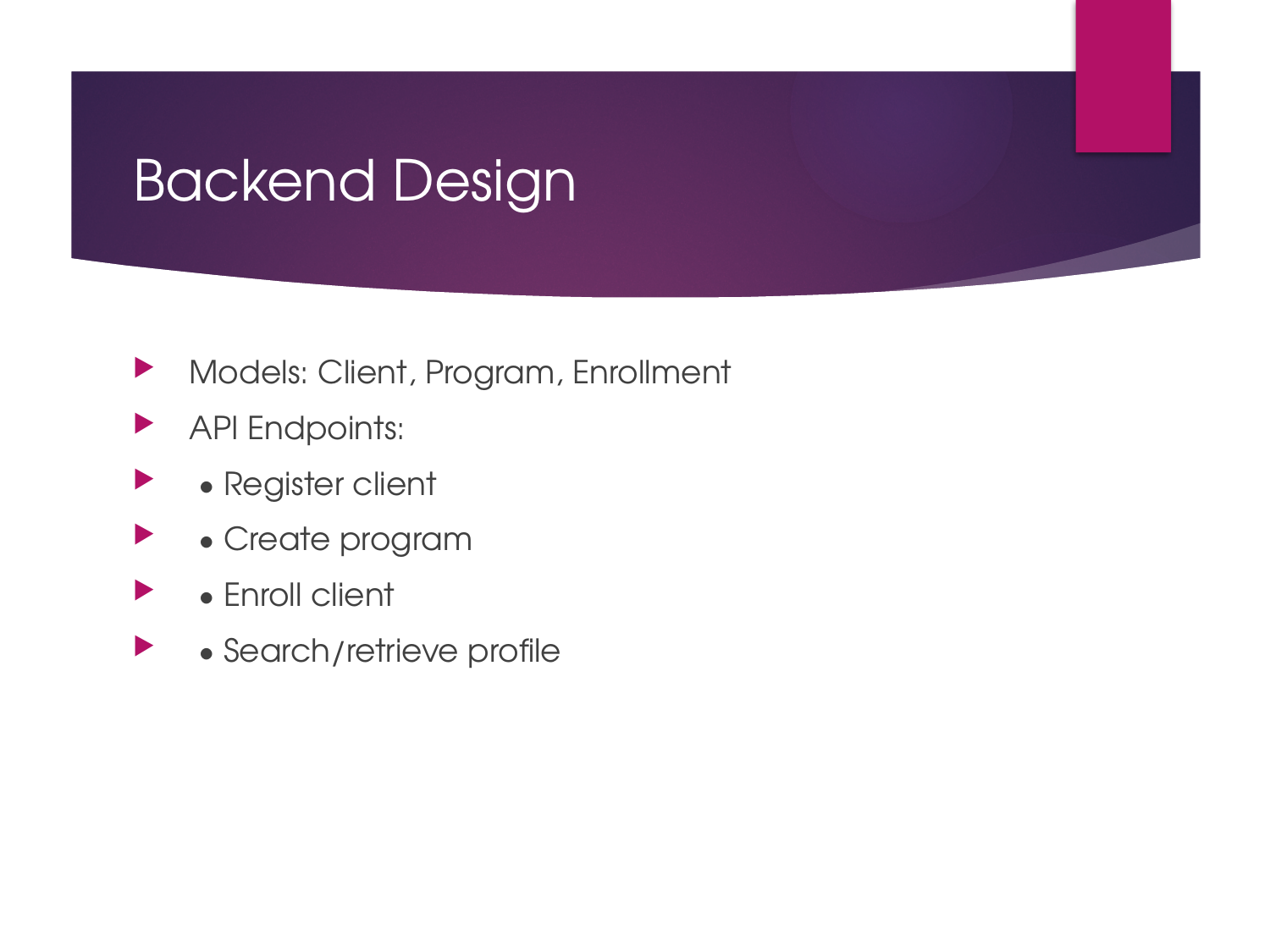

# Backend Design
 Models: Client, Program, Enrollment
 API Endpoints:
  • Register client
  • Create program
  • Enroll client
  • Search/retrieve profile